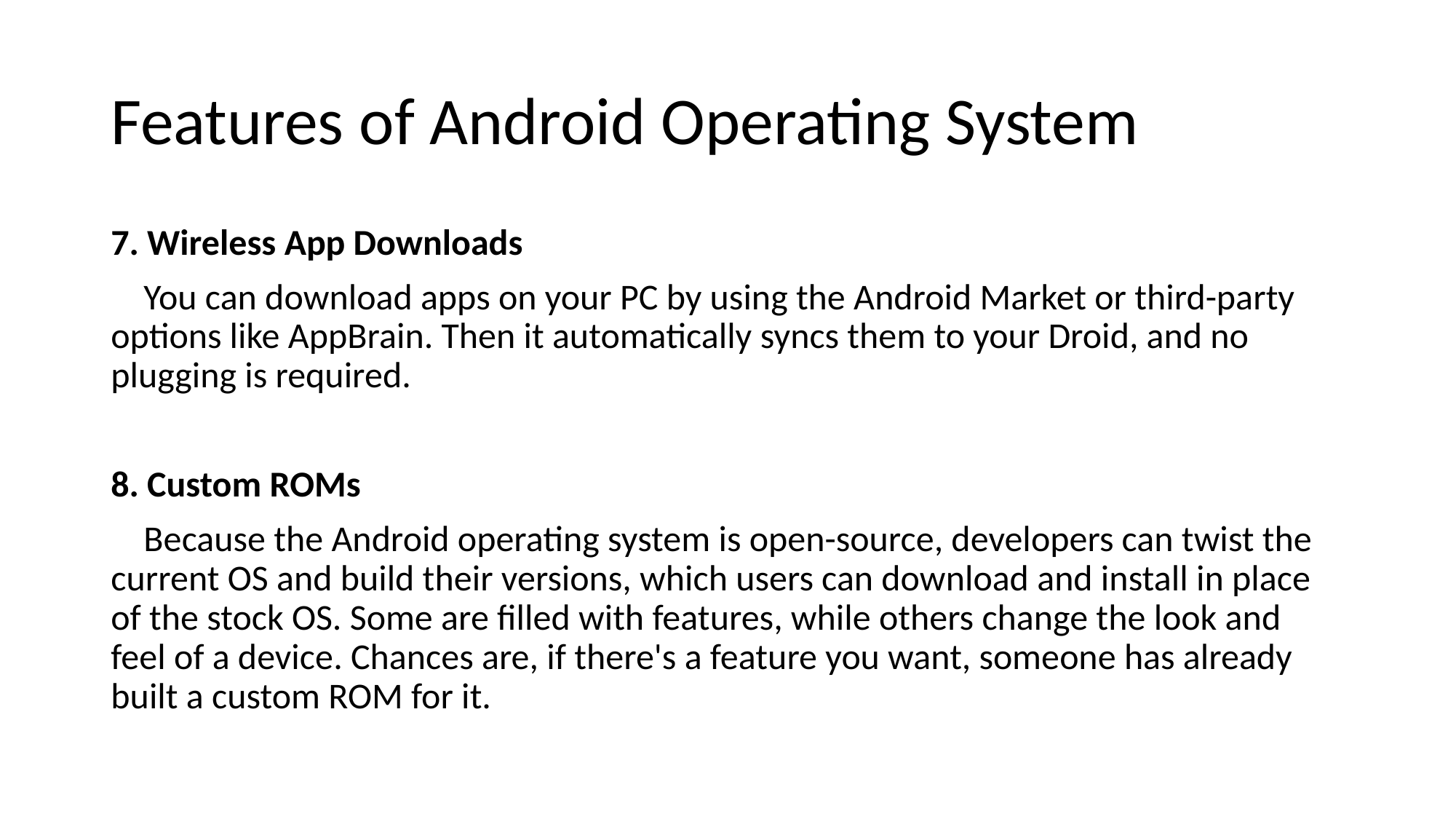

# Features of Android Operating System
7. Wireless App Downloads
    You can download apps on your PC by using the Android Market or third-party options like AppBrain. Then it automatically syncs them to your Droid, and no plugging is required.

8. Custom ROMs
    Because the Android operating system is open-source, developers can twist the current OS and build their versions, which users can download and install in place of the stock OS. Some are filled with features, while others change the look and feel of a device. Chances are, if there's a feature you want, someone has already built a custom ROM for it.